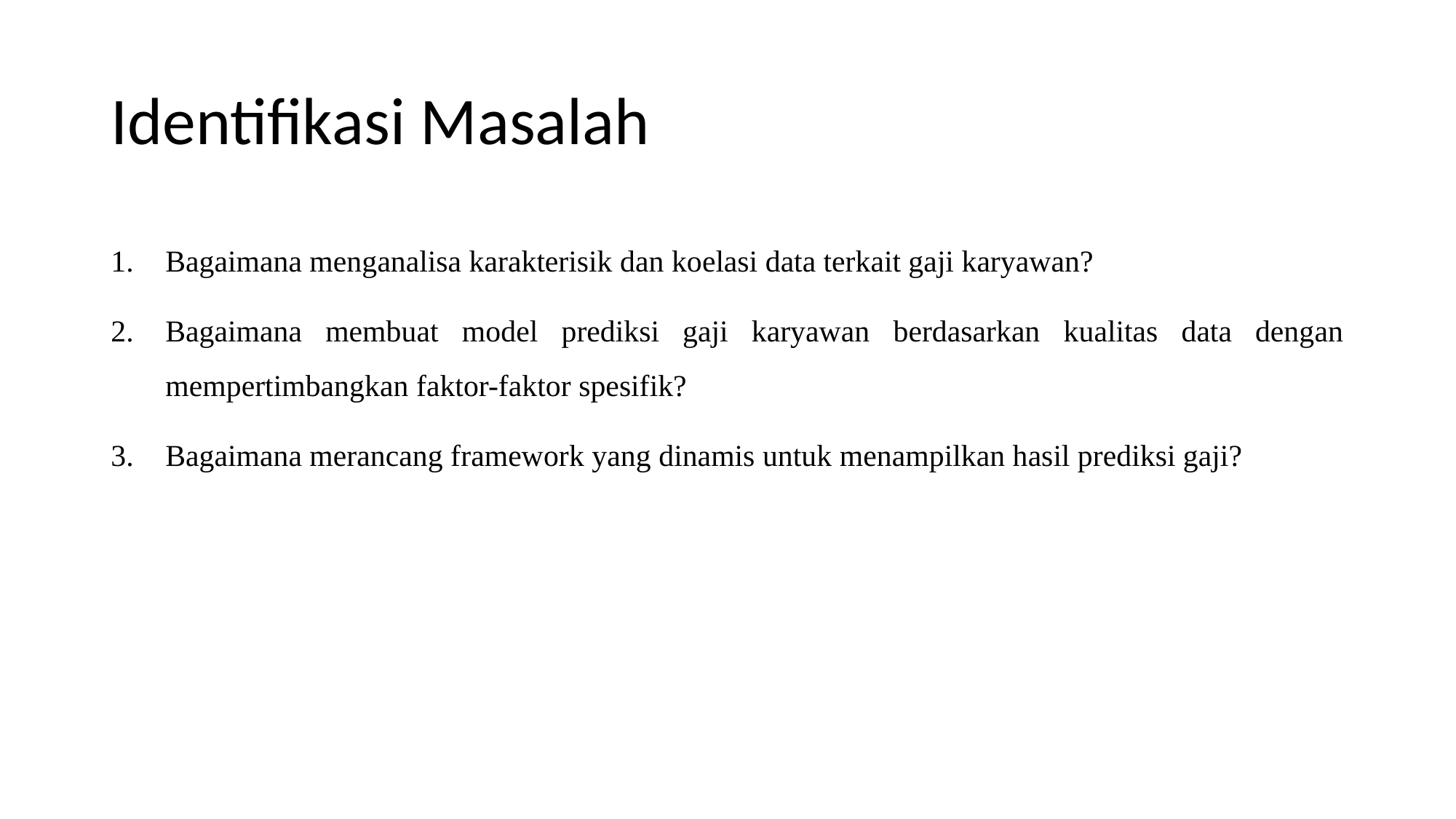

# Identifikasi Masalah
Bagaimana menganalisa karakterisik dan koelasi data terkait gaji karyawan?
Bagaimana membuat model prediksi gaji karyawan berdasarkan kualitas data dengan mempertimbangkan faktor-faktor spesifik?
Bagaimana merancang framework yang dinamis untuk menampilkan hasil prediksi gaji?